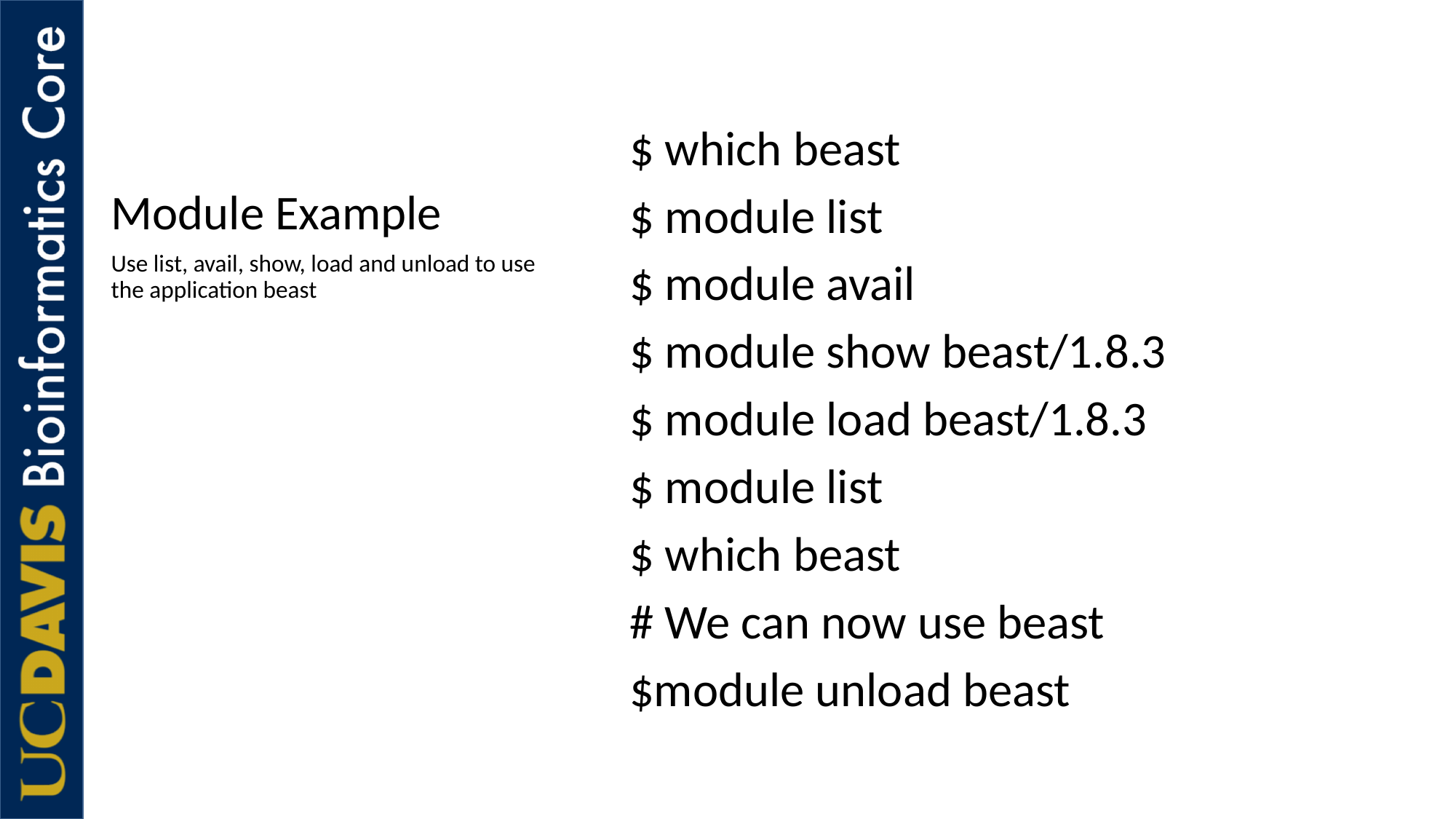

# Module Example
$ which beast
$ module list
$ module avail
$ module show beast/1.8.3
$ module load beast/1.8.3
$ module list
$ which beast
# We can now use beast
$module unload beast
Use list, avail, show, load and unload to use the application beast